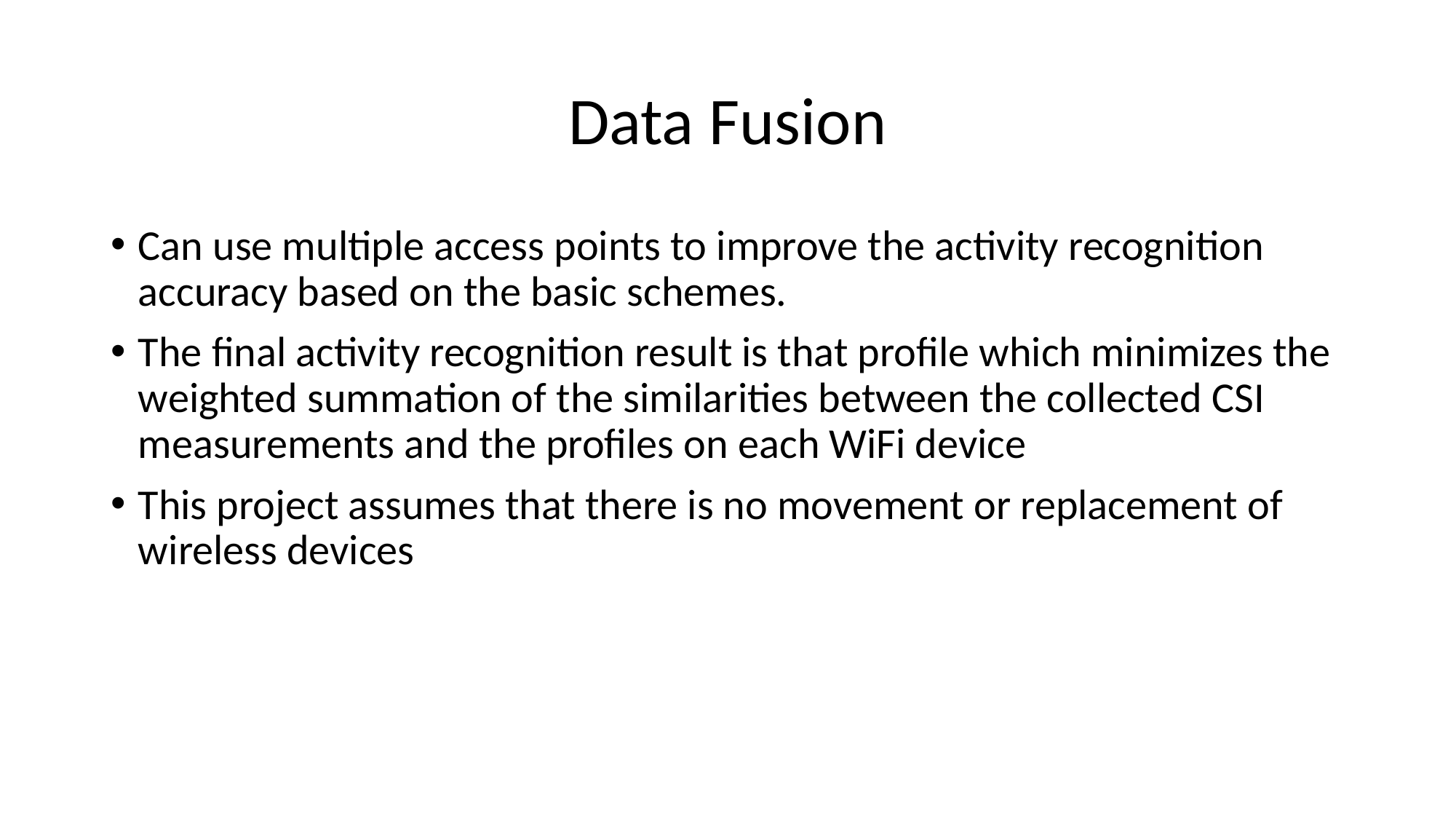

# Data Fusion
Can use multiple access points to improve the activity recognition accuracy based on the basic schemes.
The final activity recognition result is that profile which minimizes the weighted summation of the similarities between the collected CSI measurements and the profiles on each WiFi device
This project assumes that there is no movement or replacement of wireless devices